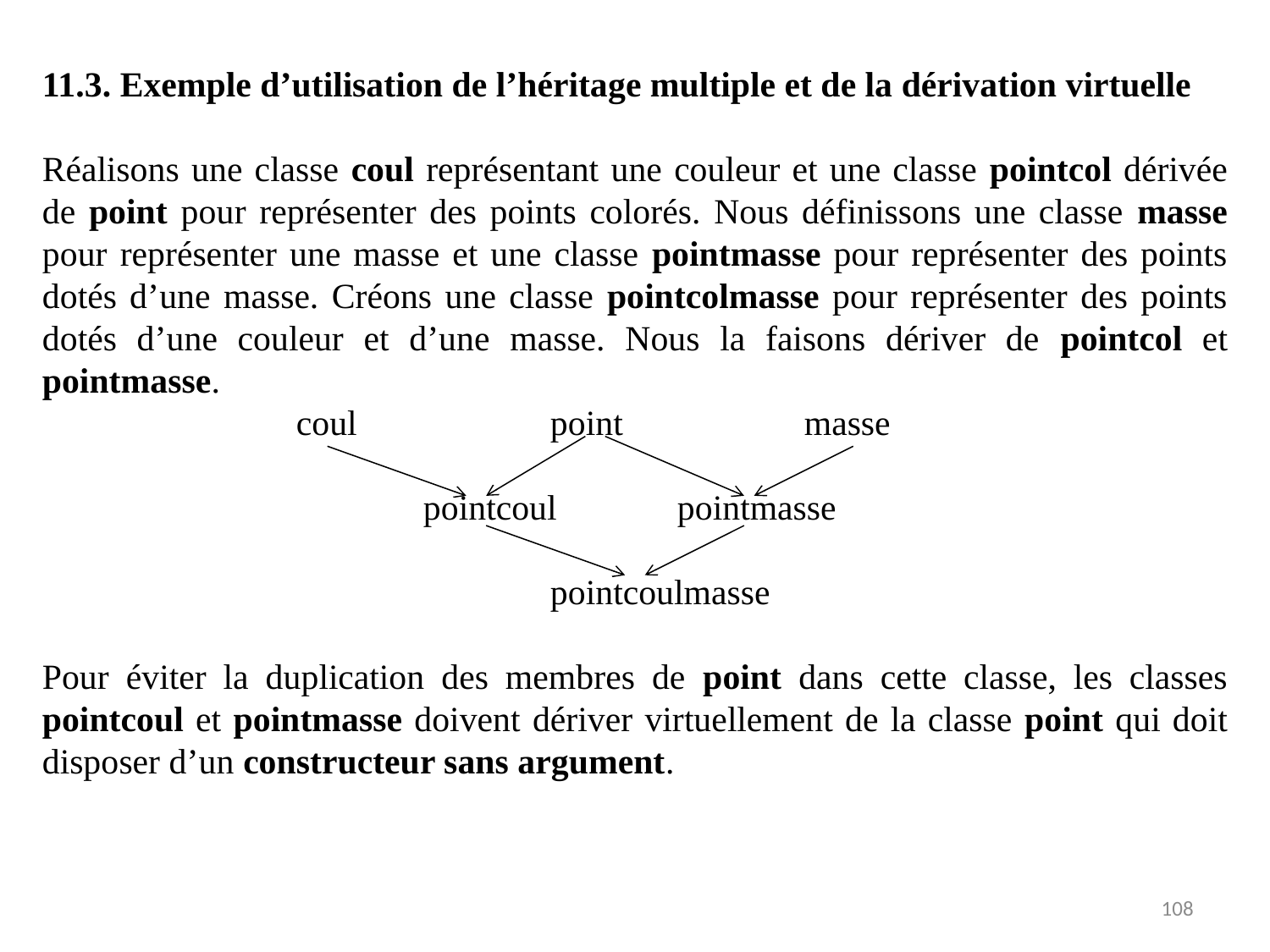

11.3. Exemple d’utilisation de l’héritage multiple et de la dérivation virtuelle

Réalisons une classe coul représentant une couleur et une classe pointcol dérivée de point pour représenter des points colorés. Nous définissons une classe masse pour représenter une masse et une classe pointmasse pour représenter des points dotés d’une masse. Créons une classe pointcolmasse pour représenter des points dotés d’une couleur et d’une masse. Nous la faisons dériver de pointcol et pointmasse.
		coul		point		masse

			pointcoul	pointmasse

				pointcoulmasse

Pour éviter la duplication des membres de point dans cette classe, les classes pointcoul et pointmasse doivent dériver virtuellement de la classe point qui doit disposer d’un constructeur sans argument.
108